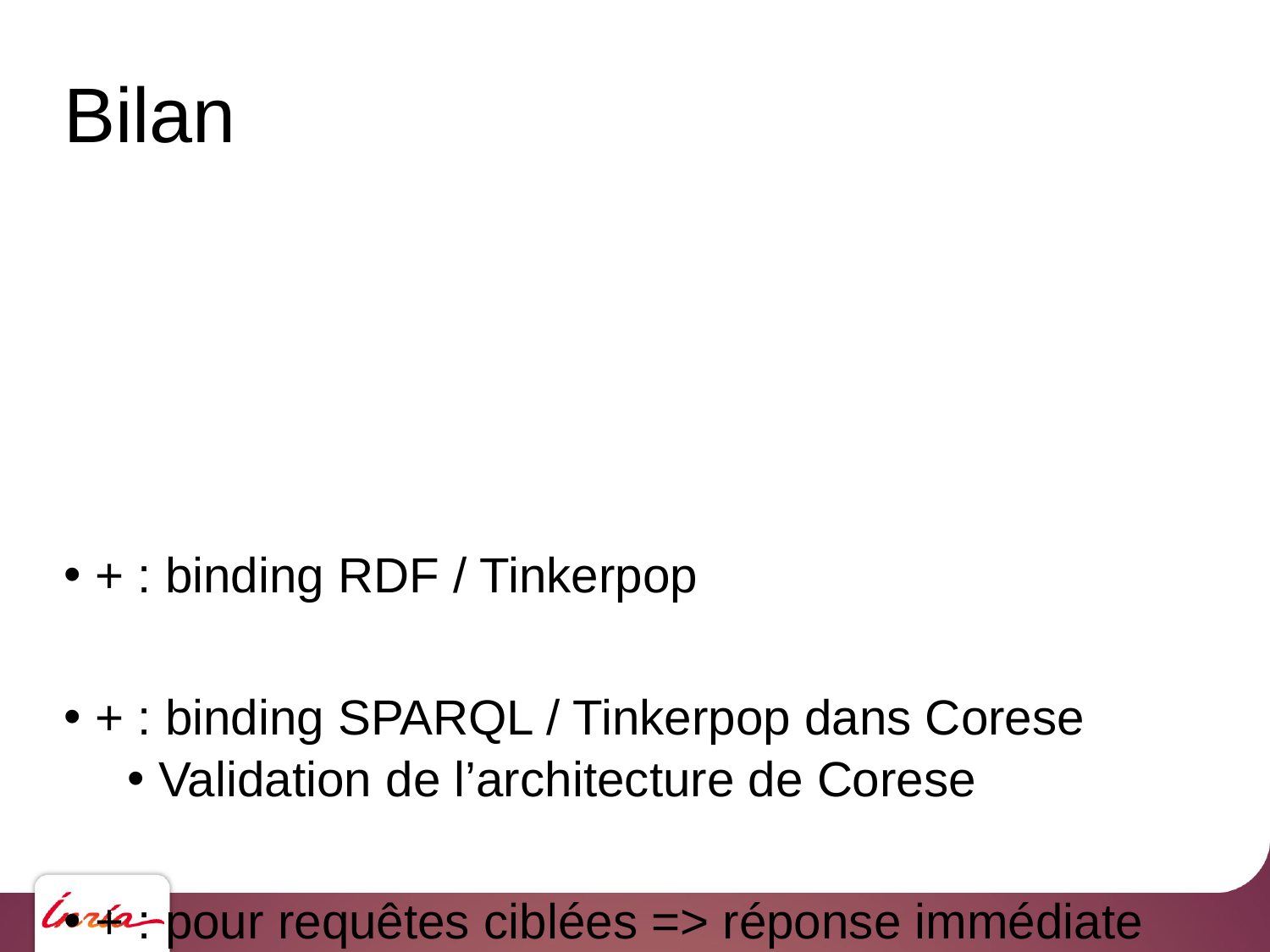

# Bilan

+ : binding RDF / Tinkerpop

+ : binding SPARQL / Tinkerpop dans Corese
Validation de l’architecture de Corese

+ : pour requêtes ciblées => réponse immédiate

- : requêtes lentes lorsque trop de résultats.